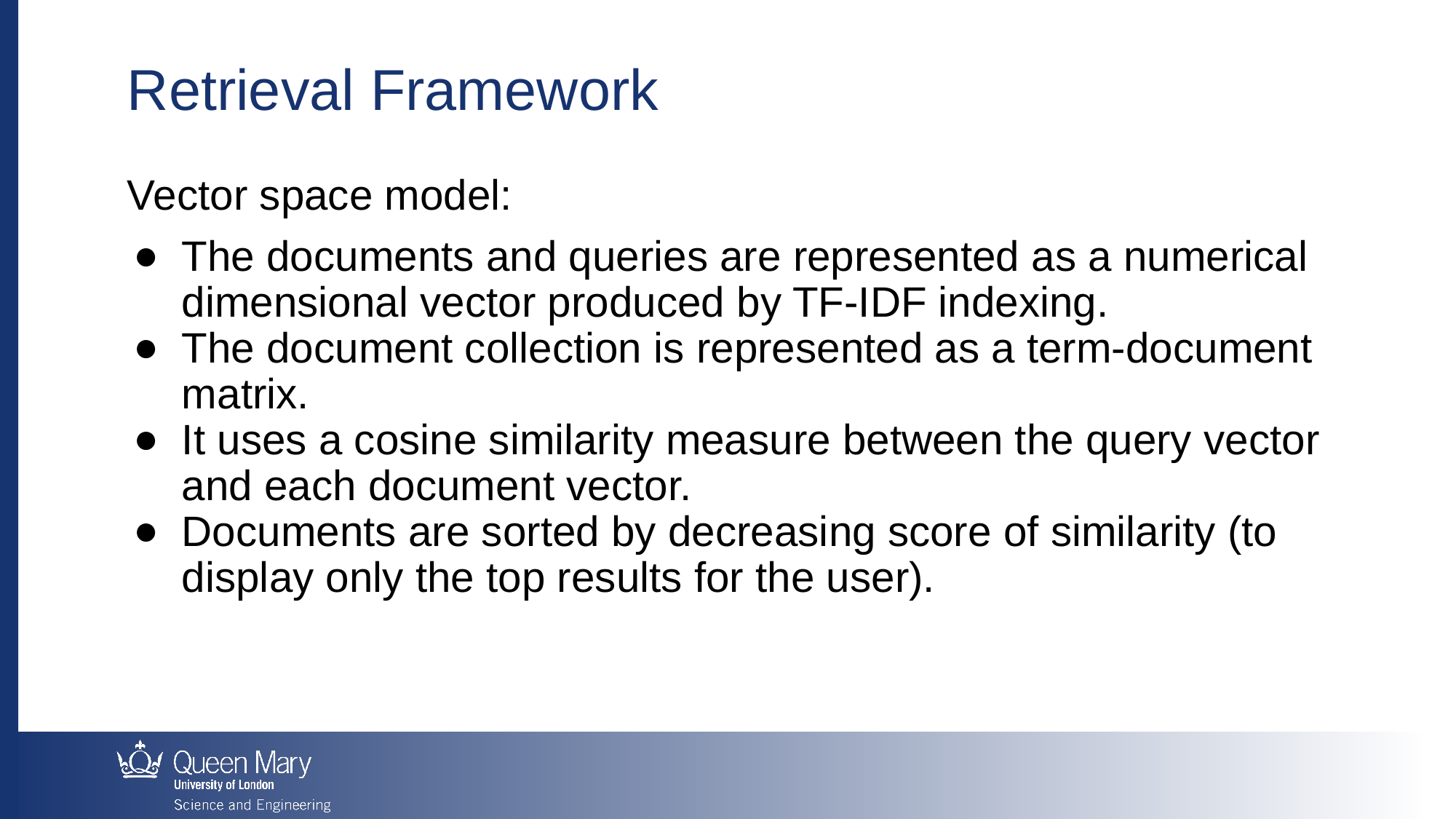

Retrieval Framework
Vector space model:
The documents and queries are represented as a numerical dimensional vector produced by TF-IDF indexing.
The document collection is represented as a term-document matrix.
It uses a cosine similarity measure between the query vector and each document vector.
Documents are sorted by decreasing score of similarity (to display only the top results for the user).